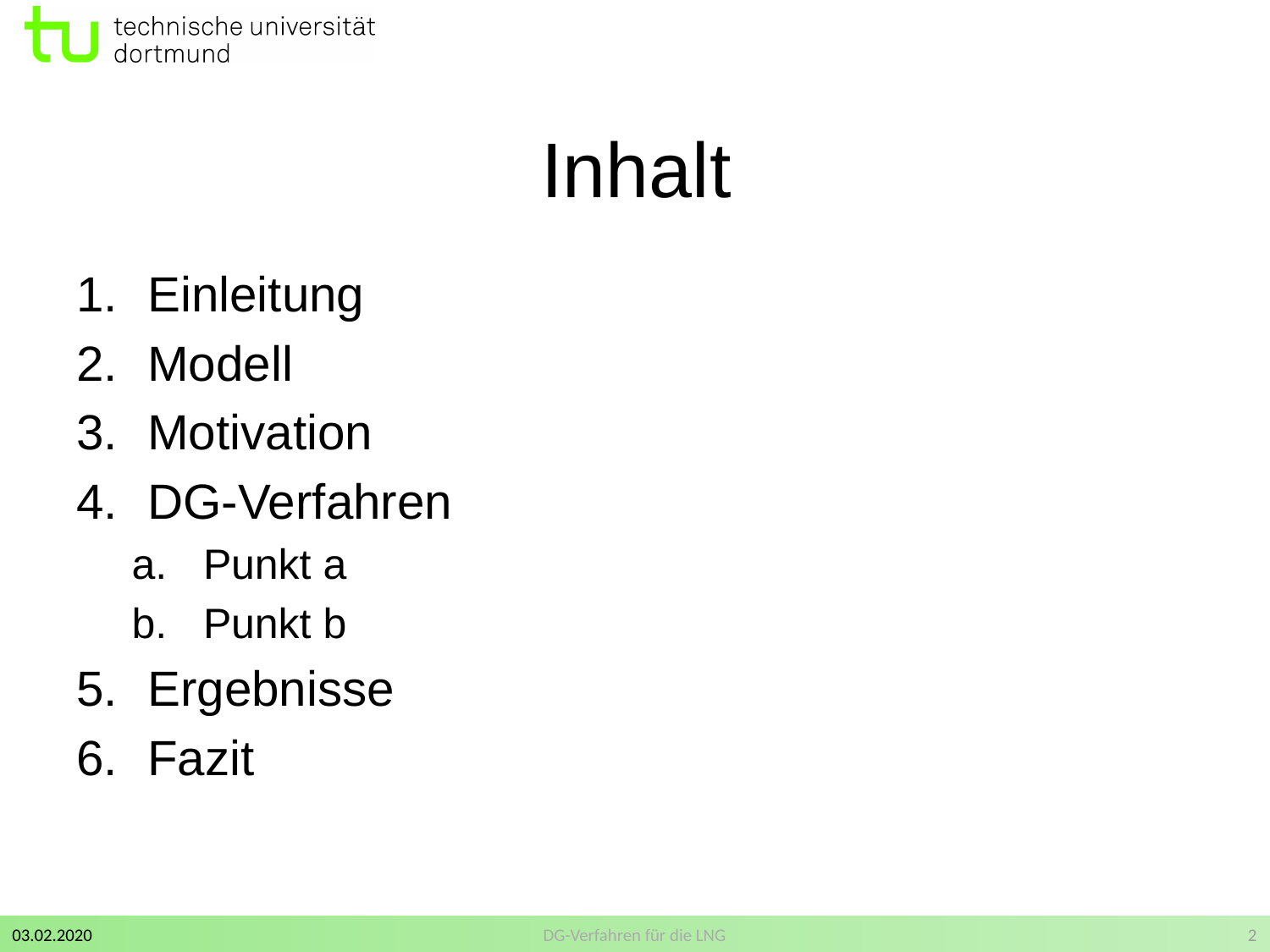

# Inhalt
Einleitung
Modell
Motivation
DG-Verfahren
Punkt a
Punkt b
Ergebnisse
Fazit
03.02.2020
DG-Verfahren für die LNG
2